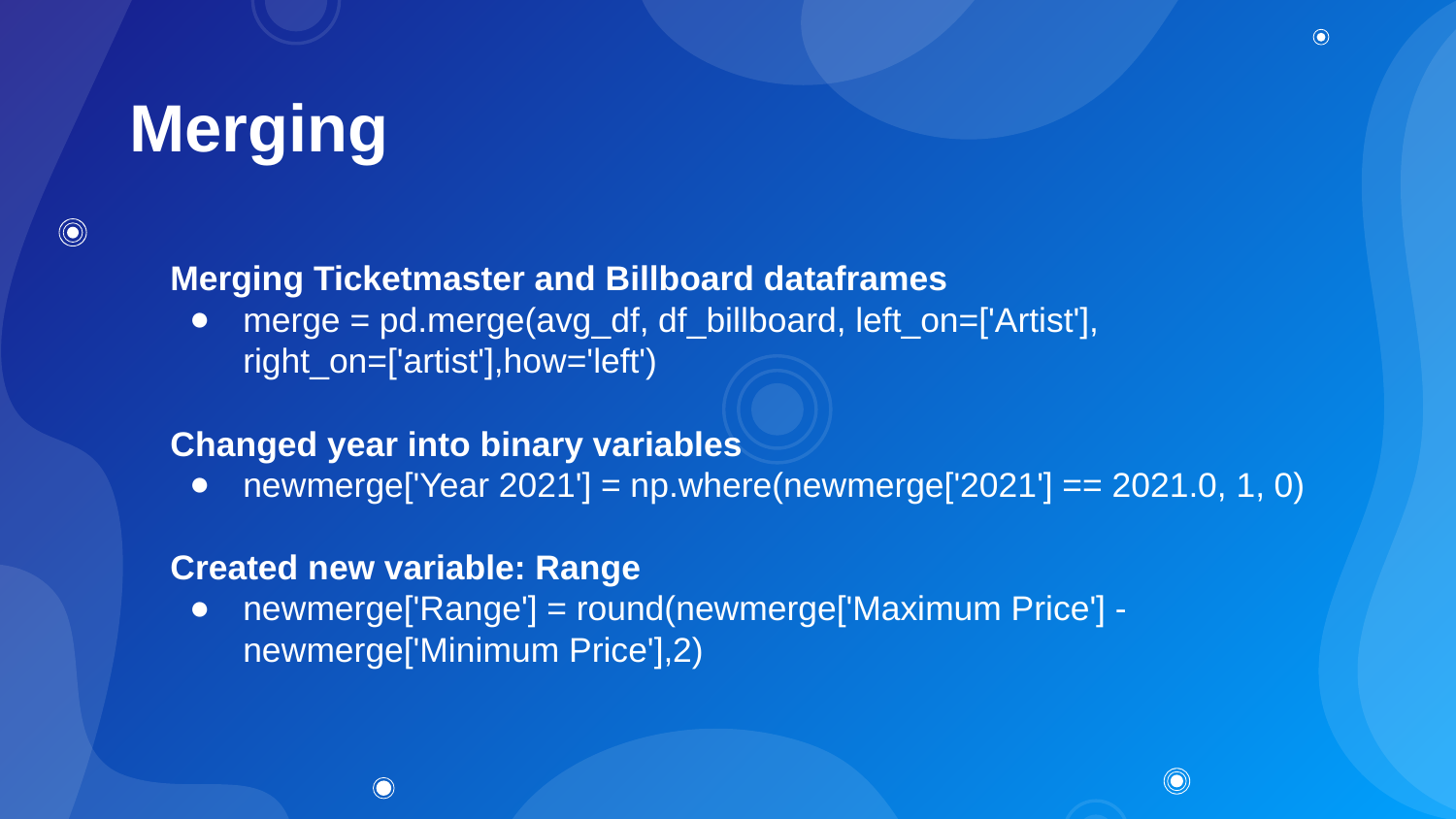

# Merging
Merging Ticketmaster and Billboard dataframes
merge = pd.merge(avg_df, df_billboard, left_on=['Artist'], right_on=['artist'],how='left')

Changed year into binary variables
newmerge['Year 2021'] = np.where(newmerge['2021'] == 2021.0, 1, 0)

Created new variable: Range
newmerge['Range'] = round(newmerge['Maximum Price'] - newmerge['Minimum Price'],2)